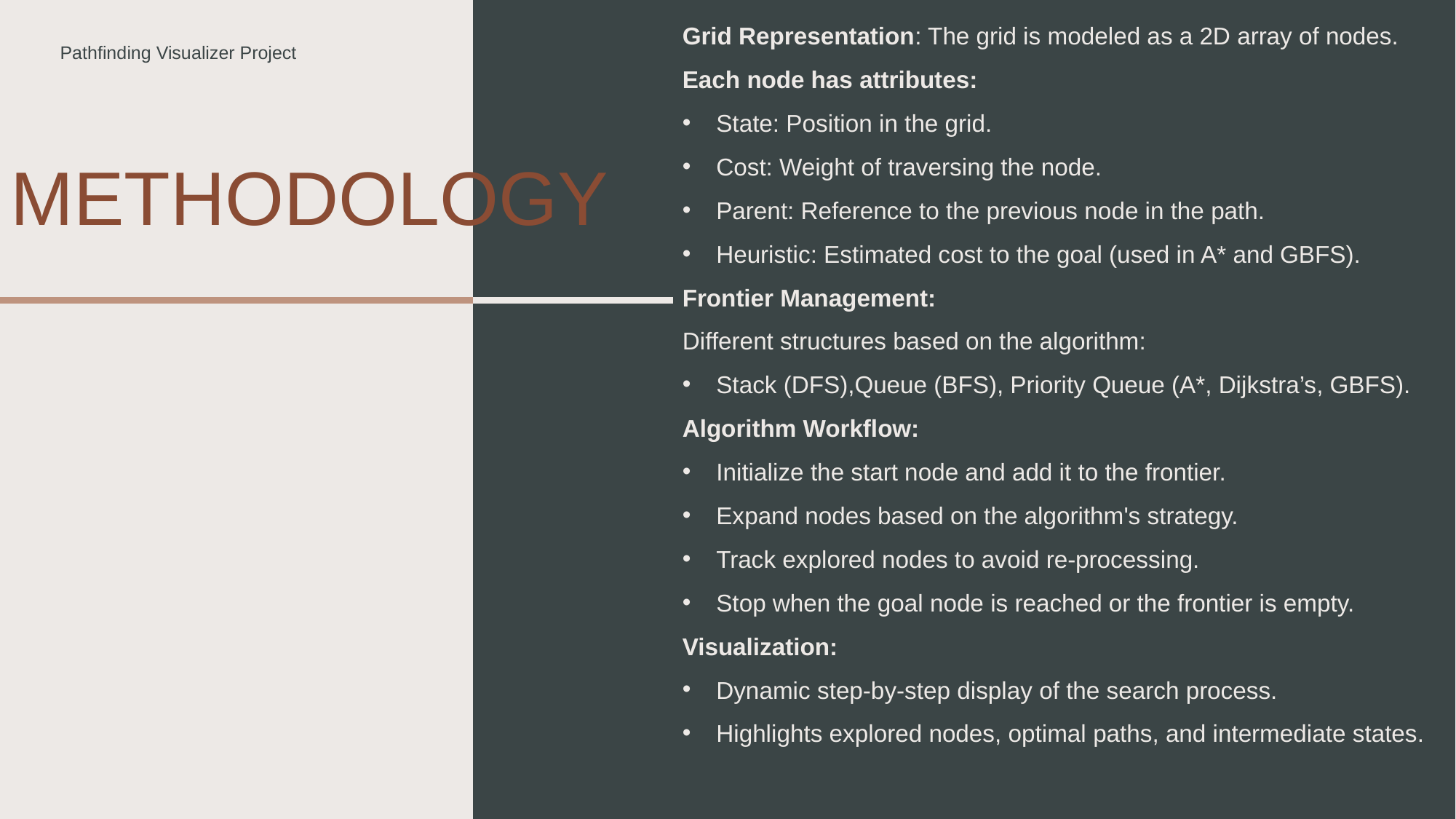

Grid Representation: The grid is modeled as a 2D array of nodes.
Each node has attributes:
State: Position in the grid.
Cost: Weight of traversing the node.
Parent: Reference to the previous node in the path.
Heuristic: Estimated cost to the goal (used in A* and GBFS).
Frontier Management:
Different structures based on the algorithm:
Stack (DFS),Queue (BFS), Priority Queue (A*, Dijkstra’s, GBFS).
Algorithm Workflow:
Initialize the start node and add it to the frontier.
Expand nodes based on the algorithm's strategy.
Track explored nodes to avoid re-processing.
Stop when the goal node is reached or the frontier is empty.
Visualization:
Dynamic step-by-step display of the search process.
Highlights explored nodes, optimal paths, and intermediate states.

Pathfinding Visualizer Project
7
# Methodology